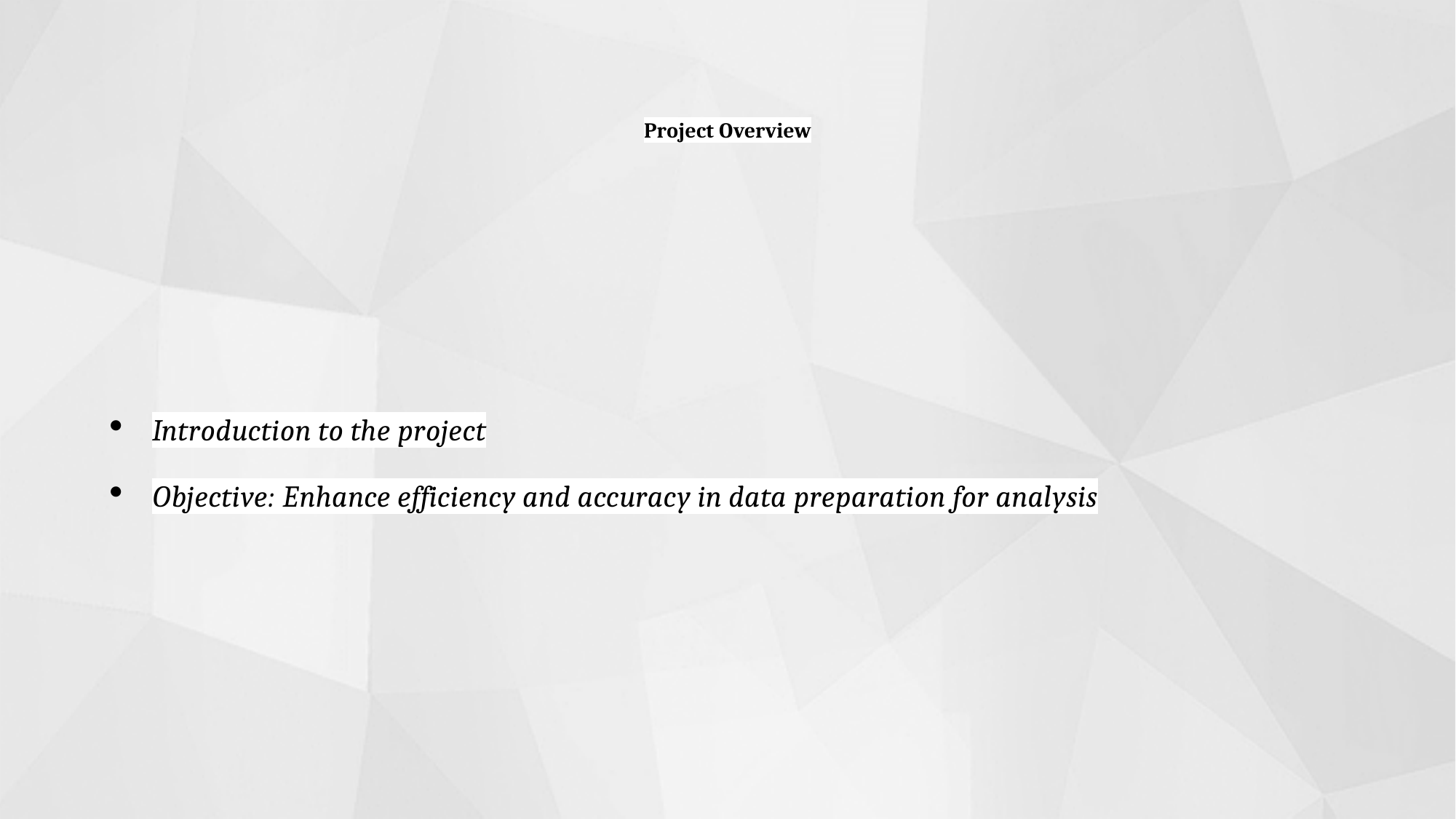

# Project Overview

Introduction to the project
Objective: Enhance efficiency and accuracy in data preparation for analysis